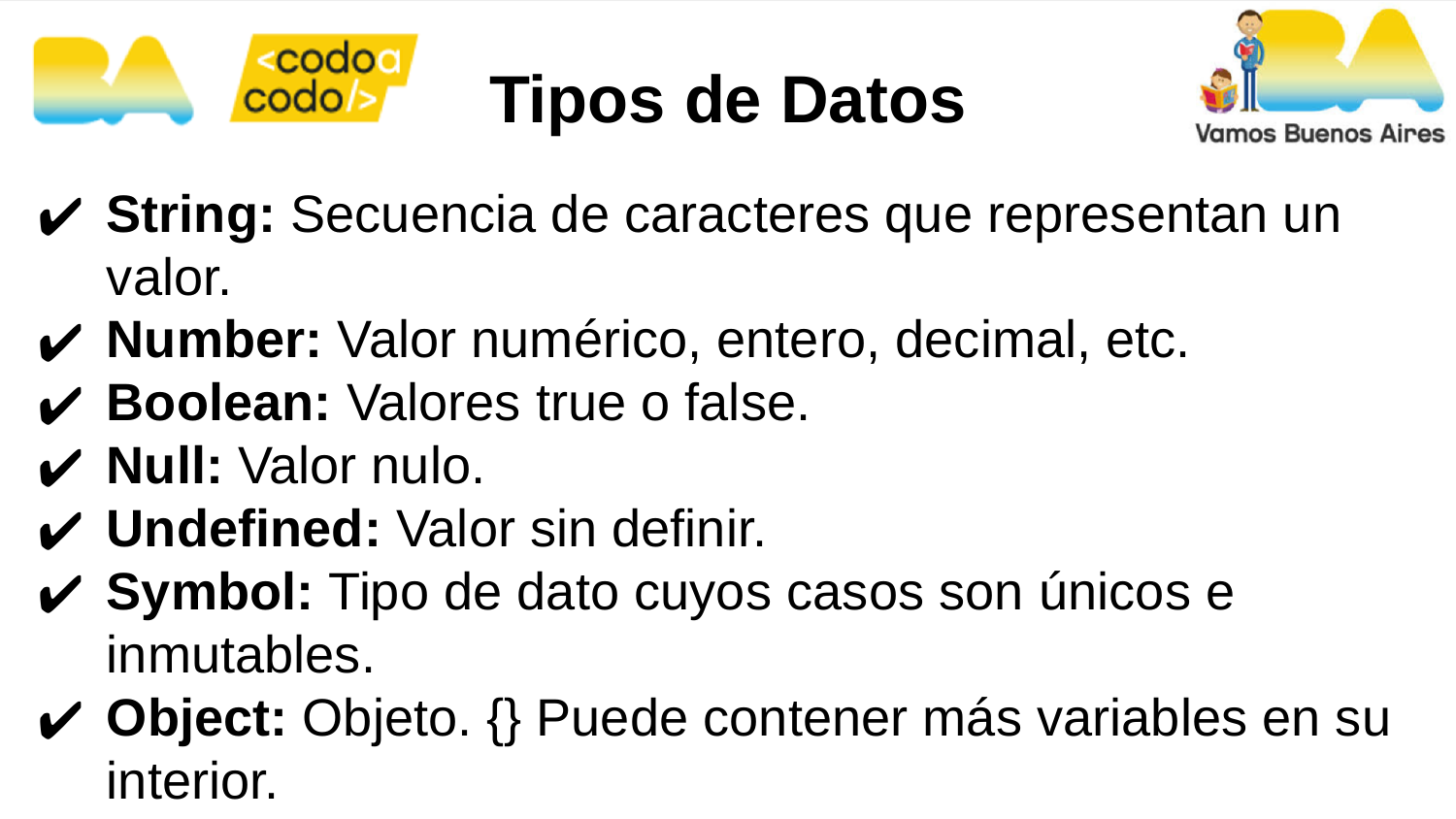

Tipos de Datos
String: Secuencia de caracteres que representan un valor.
Number: Valor numérico, entero, decimal, etc.
Boolean: Valores true o false.
Null: Valor nulo.
Undefined: Valor sin definir.
Symbol: Tipo de dato cuyos casos son únicos e inmutables.
Object: Objeto. {} Puede contener más variables en su interior.